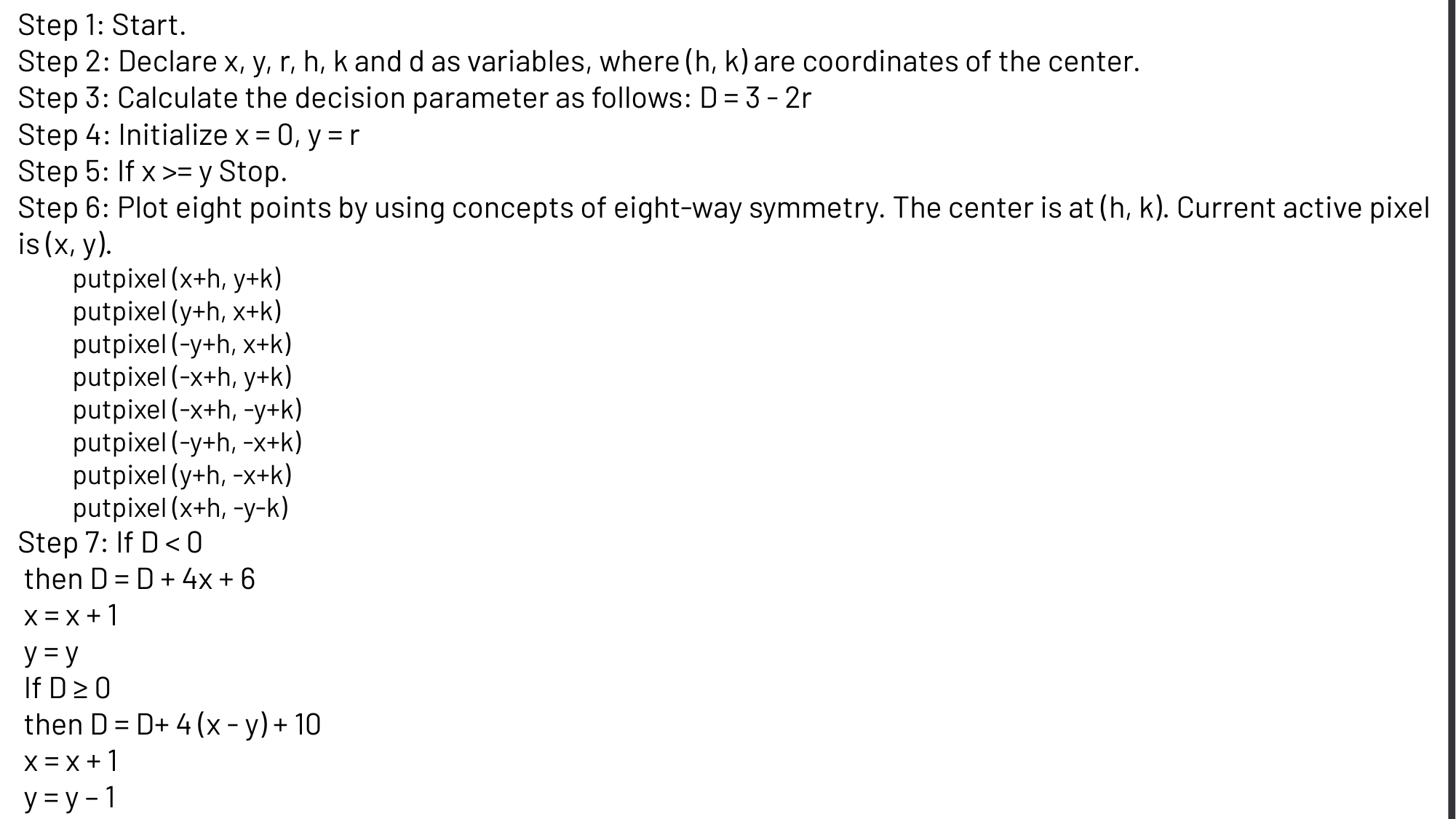

Step 1: Start.
Step 2: Declare x, y, r, h, k and d as variables, where (h, k) are coordinates of the center.
Step 3: Calculate the decision parameter as follows: D = 3 - 2r
Step 4: Initialize x = 0, y = r
Step 5: If x >= y Stop.
Step 6: Plot eight points by using concepts of eight-way symmetry. The center is at (h, k). Current active pixel is (x, y).
putpixel (x+h, y+k)
putpixel (y+h, x+k)
putpixel (-y+h, x+k)
putpixel (-x+h, y+k)
putpixel (-x+h, -y+k)
putpixel (-y+h, -x+k)
putpixel (y+h, -x+k)
putpixel (x+h, -y-k)
Step 7: If D < 0
 then D = D + 4x + 6
 x = x + 1
 y = y
 If D ≥ 0
 then D = D+ 4 (x - y) + 10
 x = x + 1
 y = y – 1
Step 8: Go to step 5.